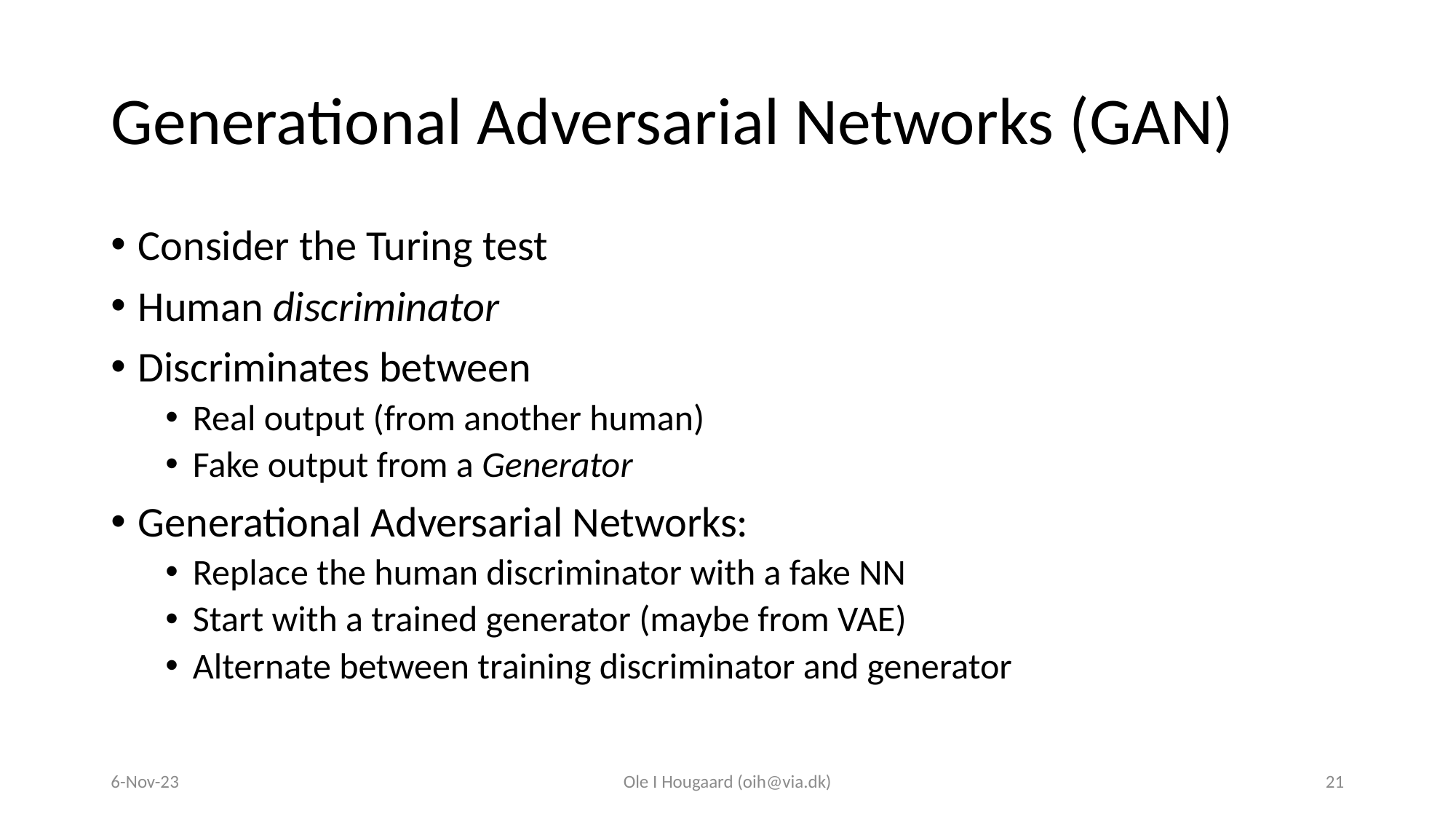

# Generational Adversarial Networks (GAN)
Consider the Turing test
Human discriminator
Discriminates between
Real output (from another human)
Fake output from a Generator
Generational Adversarial Networks:
Replace the human discriminator with a fake NN
Start with a trained generator (maybe from VAE)
Alternate between training discriminator and generator
6-Nov-23
Ole I Hougaard (oih@via.dk)
21